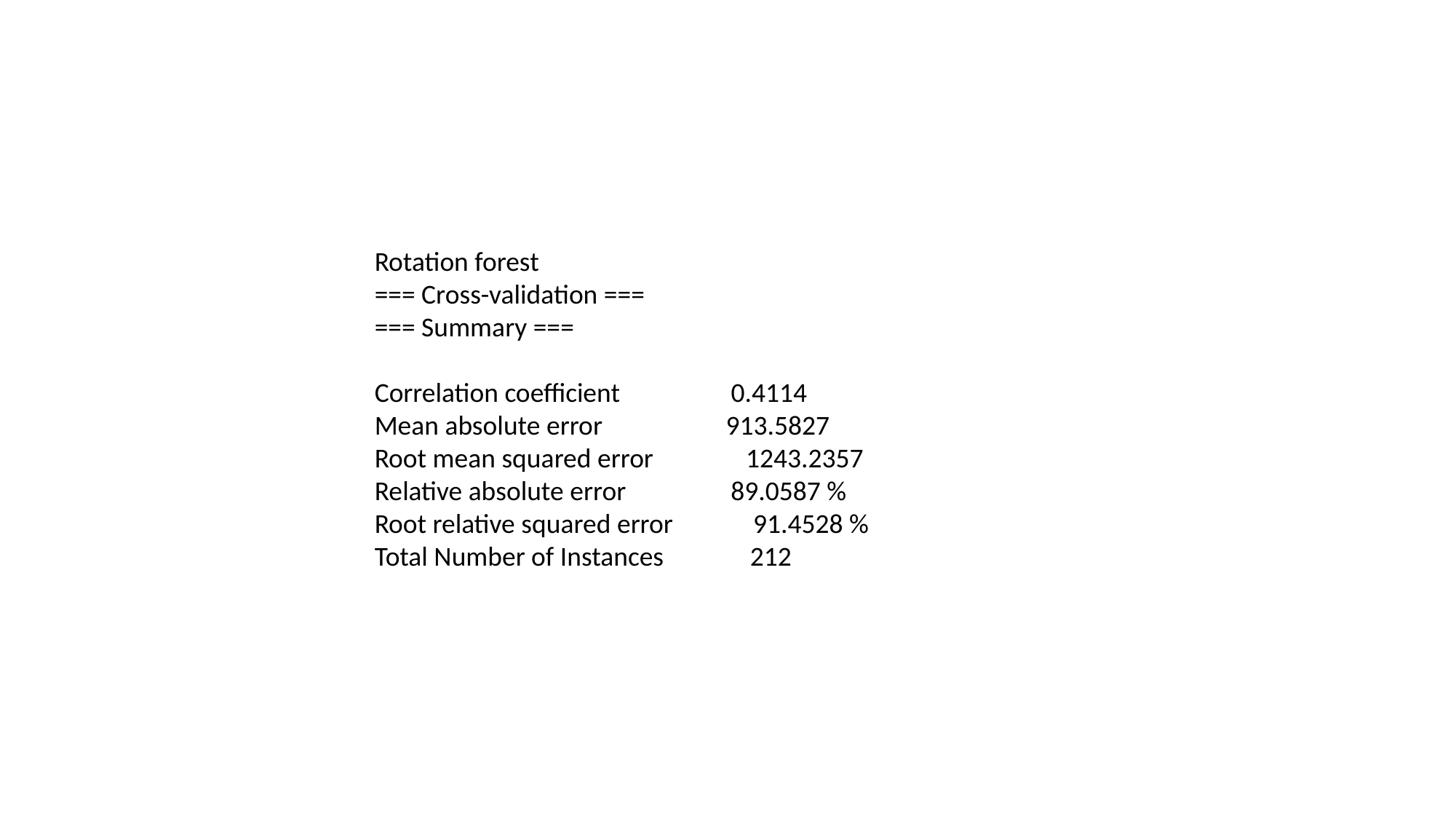

Rotation forest
=== Cross-validation ===
=== Summary ===

Correlation coefficient                  0.4114
Mean absolute error                    913.5827
Root mean squared error               1243.2357
Relative absolute error                 89.0587 %
Root relative squared error             91.4528 %
Total Number of Instances              212